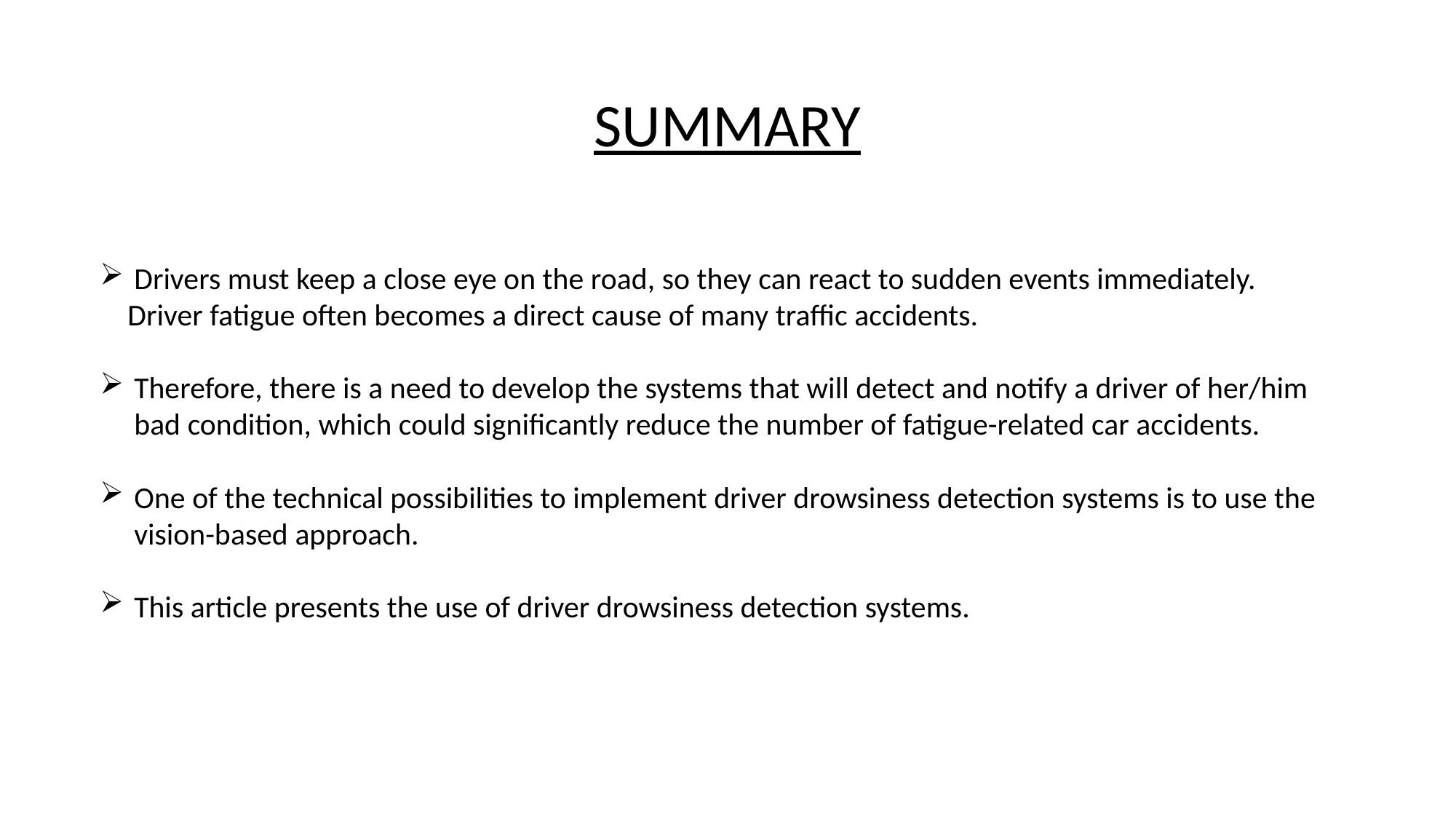

# SUMMARY
Drivers must keep a close eye on the road, so they can react to sudden events immediately.
    Driver fatigue often becomes a direct cause of many traffic accidents.

Therefore, there is a need to develop the systems that will detect and notify a driver of her/him bad condition, which could significantly reduce the number of fatigue-related car accidents.

One of the technical possibilities to implement driver drowsiness detection systems is to use the vision-based approach.

This article presents the use of driver drowsiness detection systems.